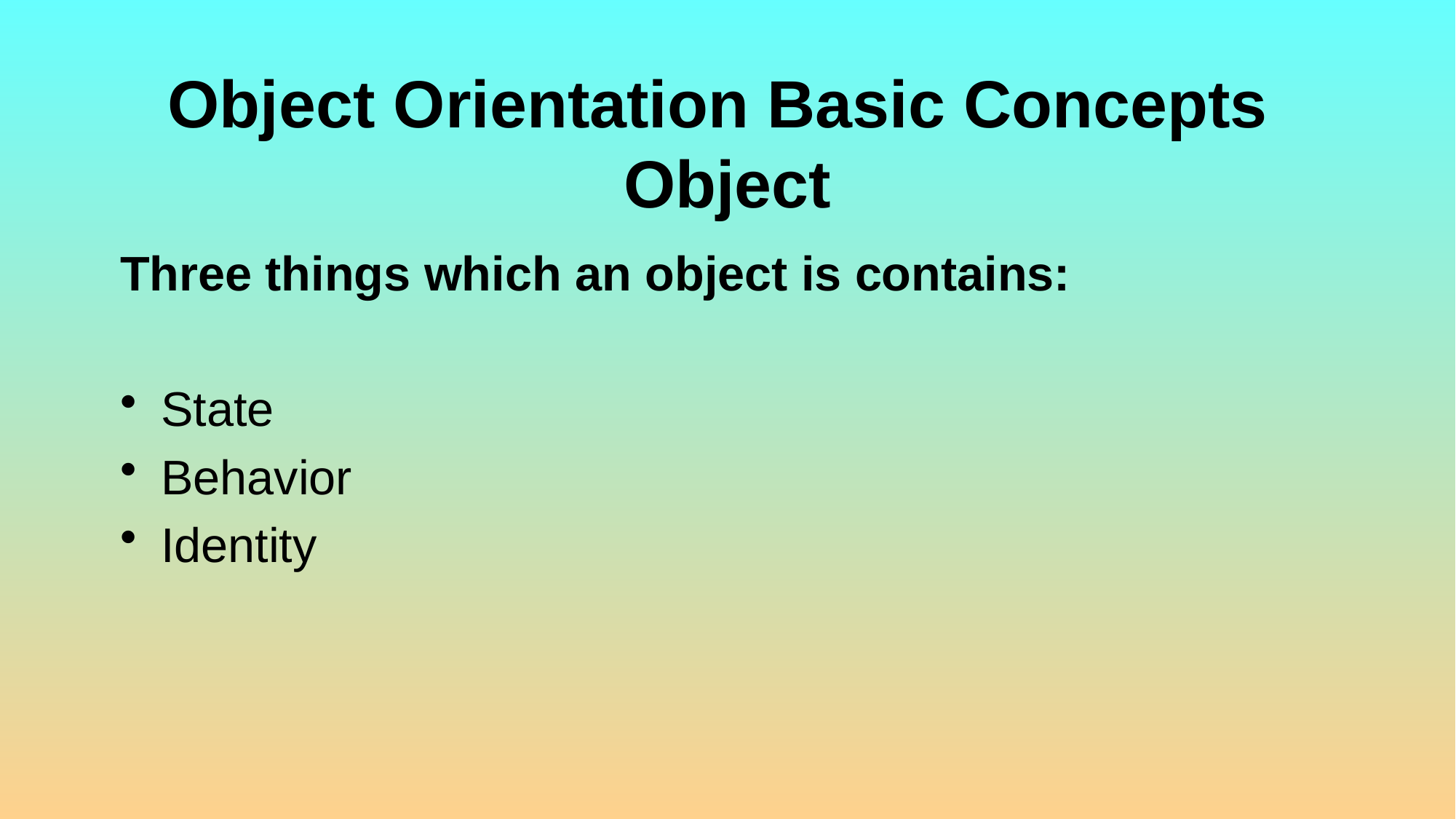

# Object Orientation Basic Concepts Object
Three things which an object is contains:

State
Behavior
Identity